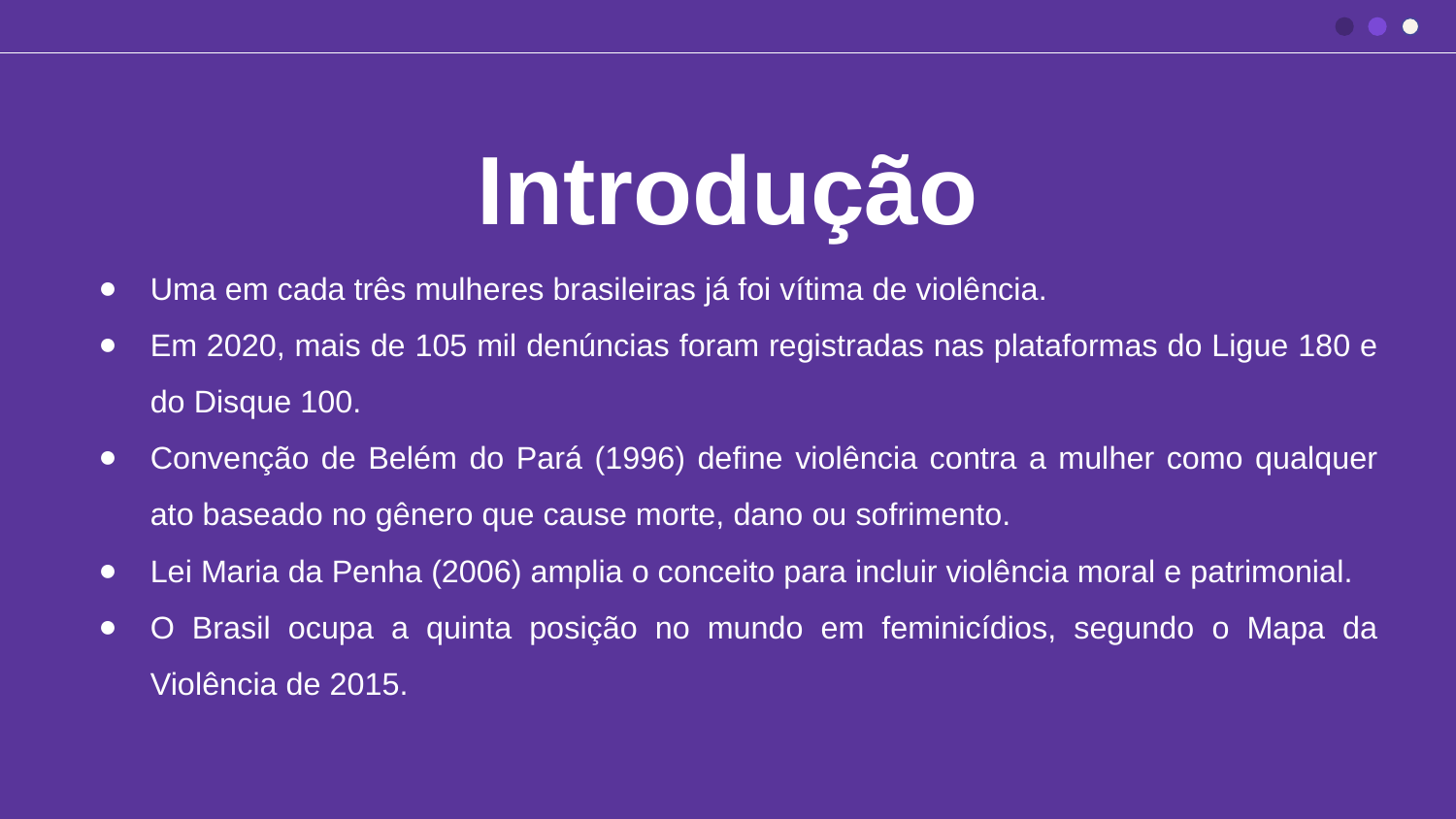

Introdução
Uma em cada três mulheres brasileiras já foi vítima de violência.
Em 2020, mais de 105 mil denúncias foram registradas nas plataformas do Ligue 180 e do Disque 100.
Convenção de Belém do Pará (1996) define violência contra a mulher como qualquer ato baseado no gênero que cause morte, dano ou sofrimento.
Lei Maria da Penha (2006) amplia o conceito para incluir violência moral e patrimonial.
O Brasil ocupa a quinta posição no mundo em feminicídios, segundo o Mapa da Violência de 2015.